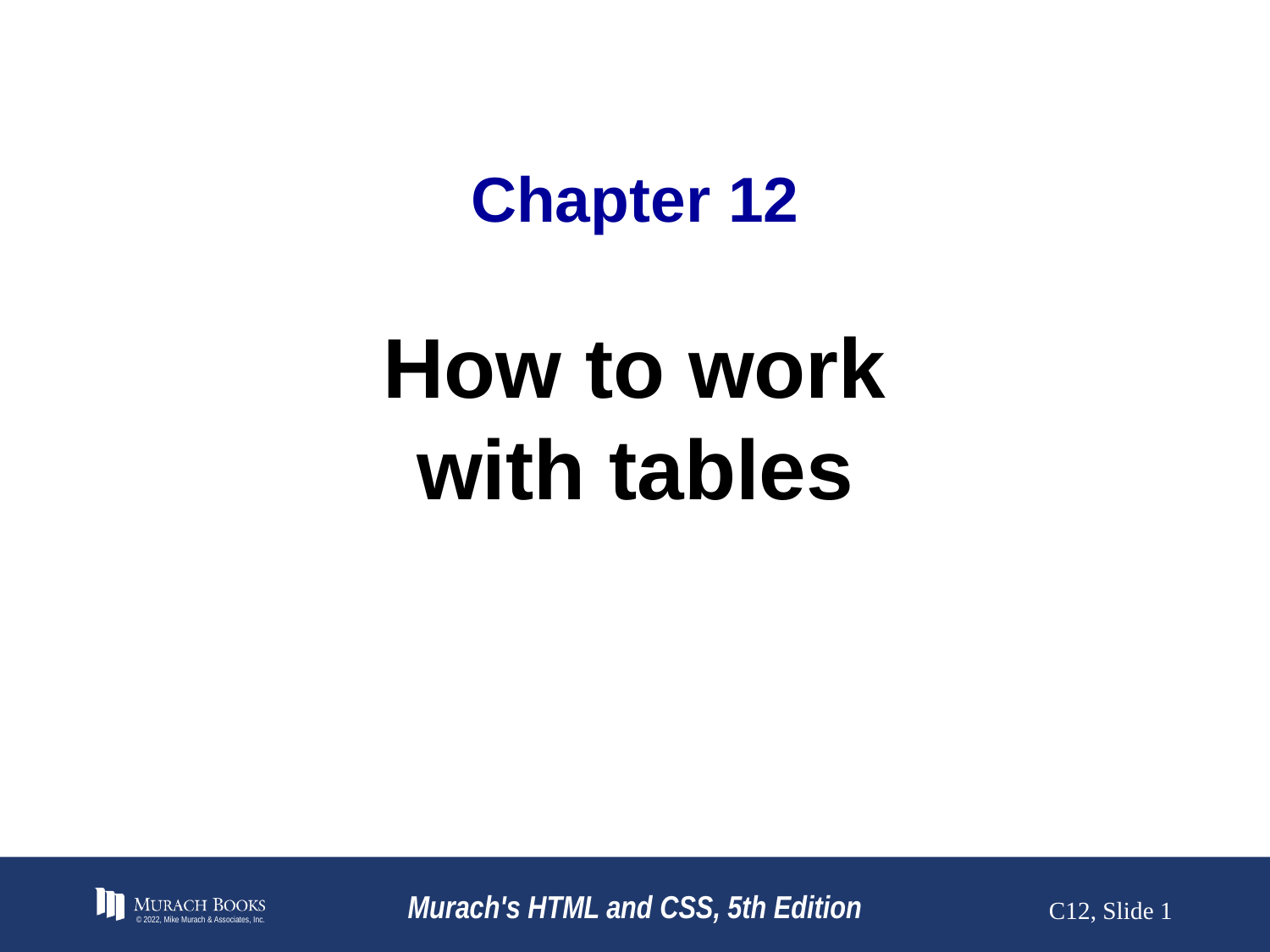

# Chapter 12
How to work with tables
© 2022, Mike Murach & Associates, Inc.
Murach's HTML and CSS, 5th Edition

C12, Slide 1